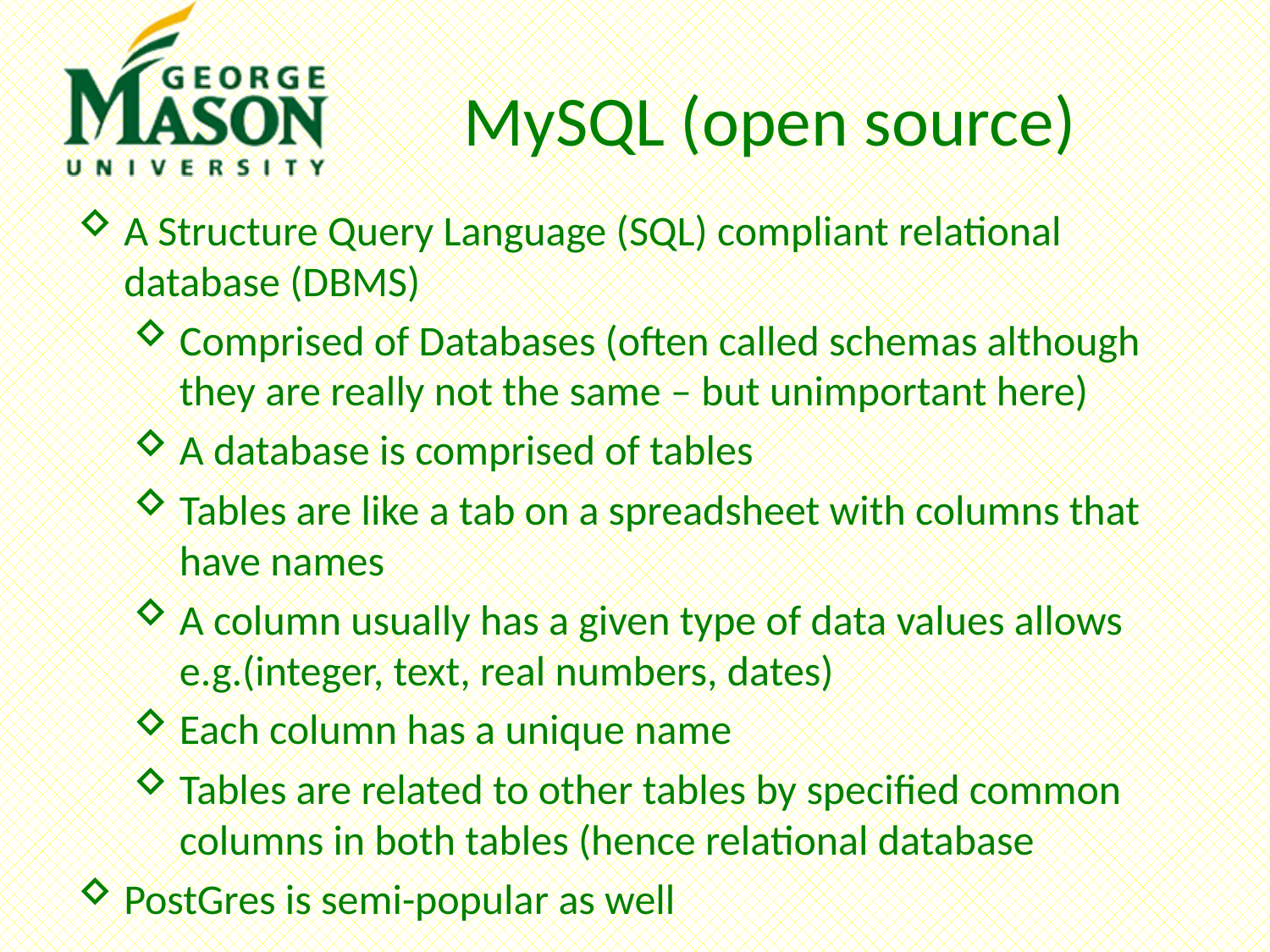

# MySQL (open source)
A Structure Query Language (SQL) compliant relational database (DBMS)
Comprised of Databases (often called schemas although they are really not the same – but unimportant here)
A database is comprised of tables
Tables are like a tab on a spreadsheet with columns that have names
A column usually has a given type of data values allows e.g.(integer, text, real numbers, dates)
Each column has a unique name
Tables are related to other tables by specified common columns in both tables (hence relational database
PostGres is semi-popular as well